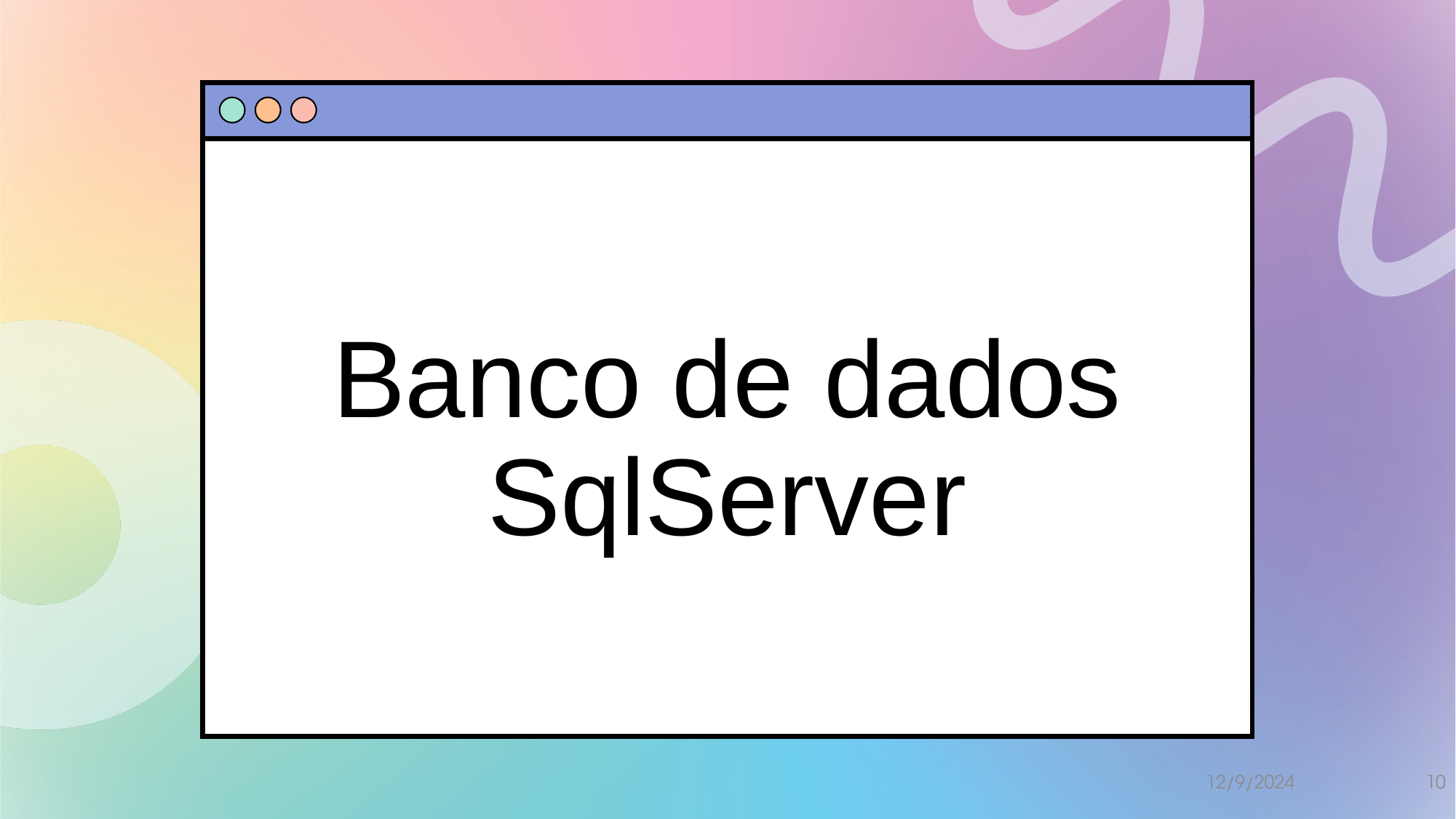

# Banco de dados SqlServer
12/9/2024
10